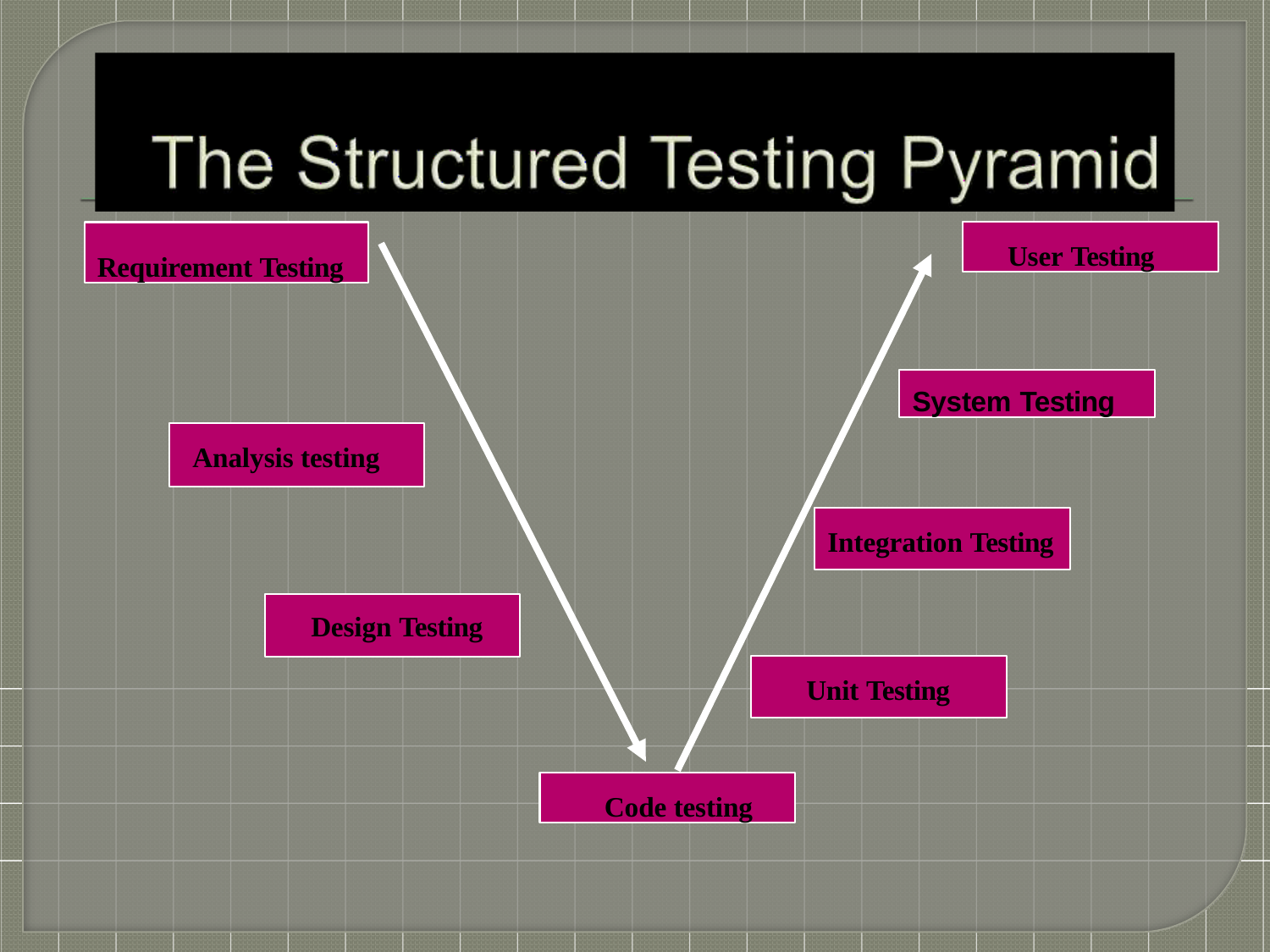

Requirement Testing
User Testing
System Testing
Analysis testing
Integration Testing
Design Testing
Unit Testing
Code testing